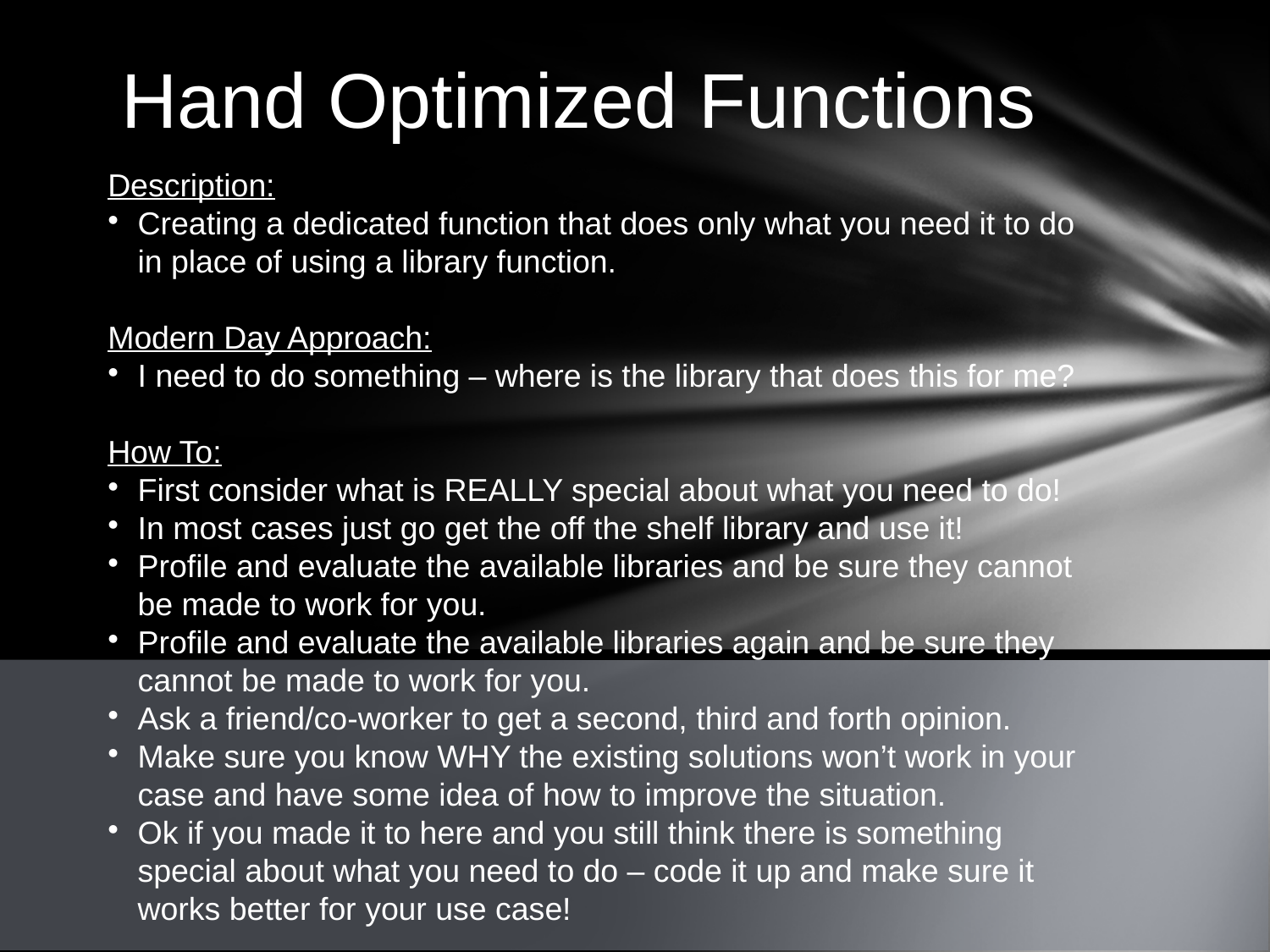

Hand Optimized Functions

Description:
Creating a dedicated function that does only what you need it to do in place of using a library function.

Modern Day Approach:
I need to do something – where is the library that does this for me?

How To:
First consider what is REALLY special about what you need to do!
In most cases just go get the off the shelf library and use it!
Profile and evaluate the available libraries and be sure they cannot be made to work for you.
Profile and evaluate the available libraries again and be sure they cannot be made to work for you.
Ask a friend/co-worker to get a second, third and forth opinion.
Make sure you know WHY the existing solutions won’t work in your case and have some idea of how to improve the situation.
Ok if you made it to here and you still think there is something special about what you need to do – code it up and make sure it works better for your use case!